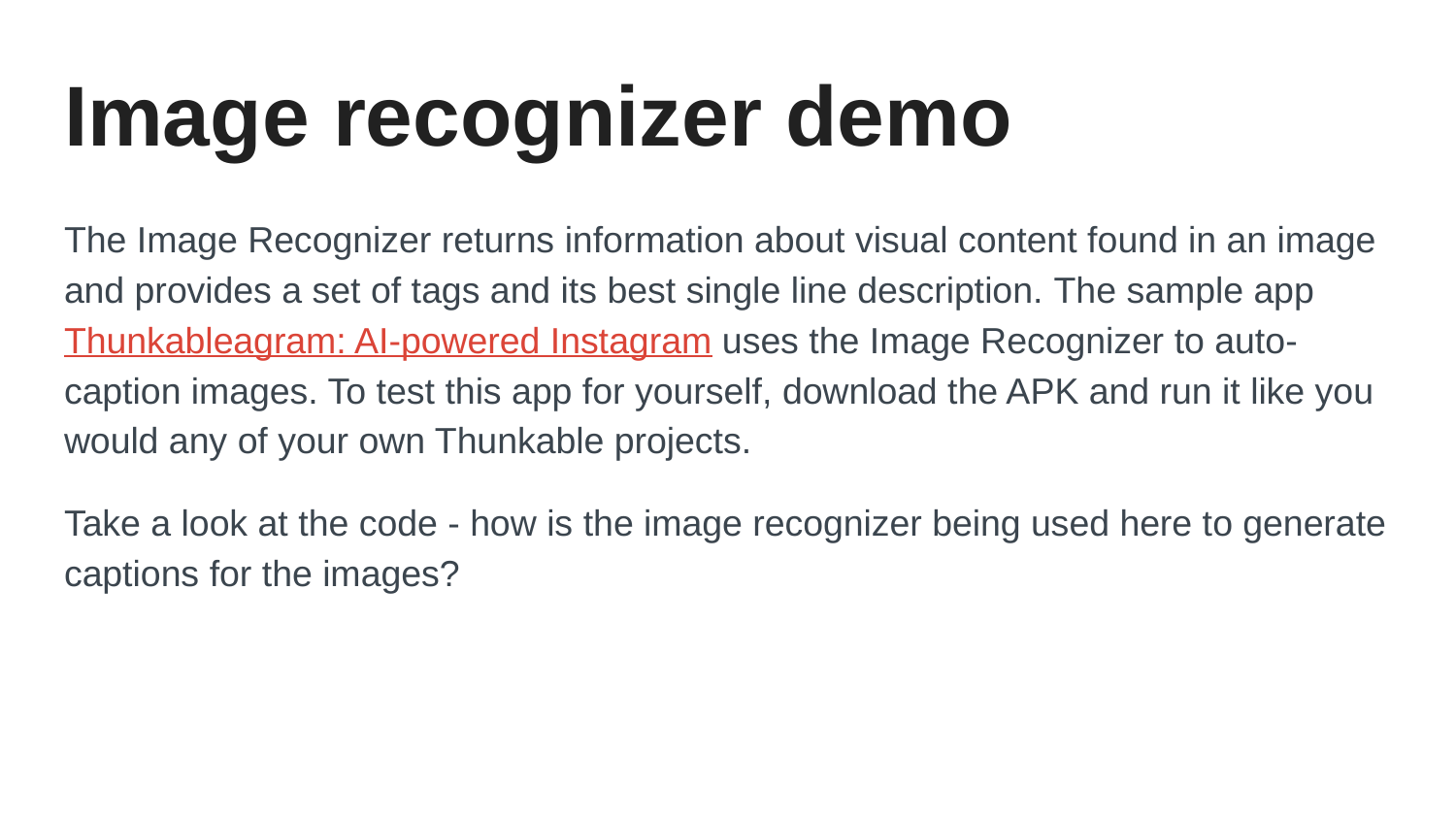

# Image recognizer demo
The Image Recognizer returns information about visual content found in an image and provides a set of tags and its best single line description. The sample app Thunkableagram: AI-powered Instagram uses the Image Recognizer to auto-caption images. To test this app for yourself, download the APK and run it like you would any of your own Thunkable projects.
Take a look at the code - how is the image recognizer being used here to generate captions for the images?